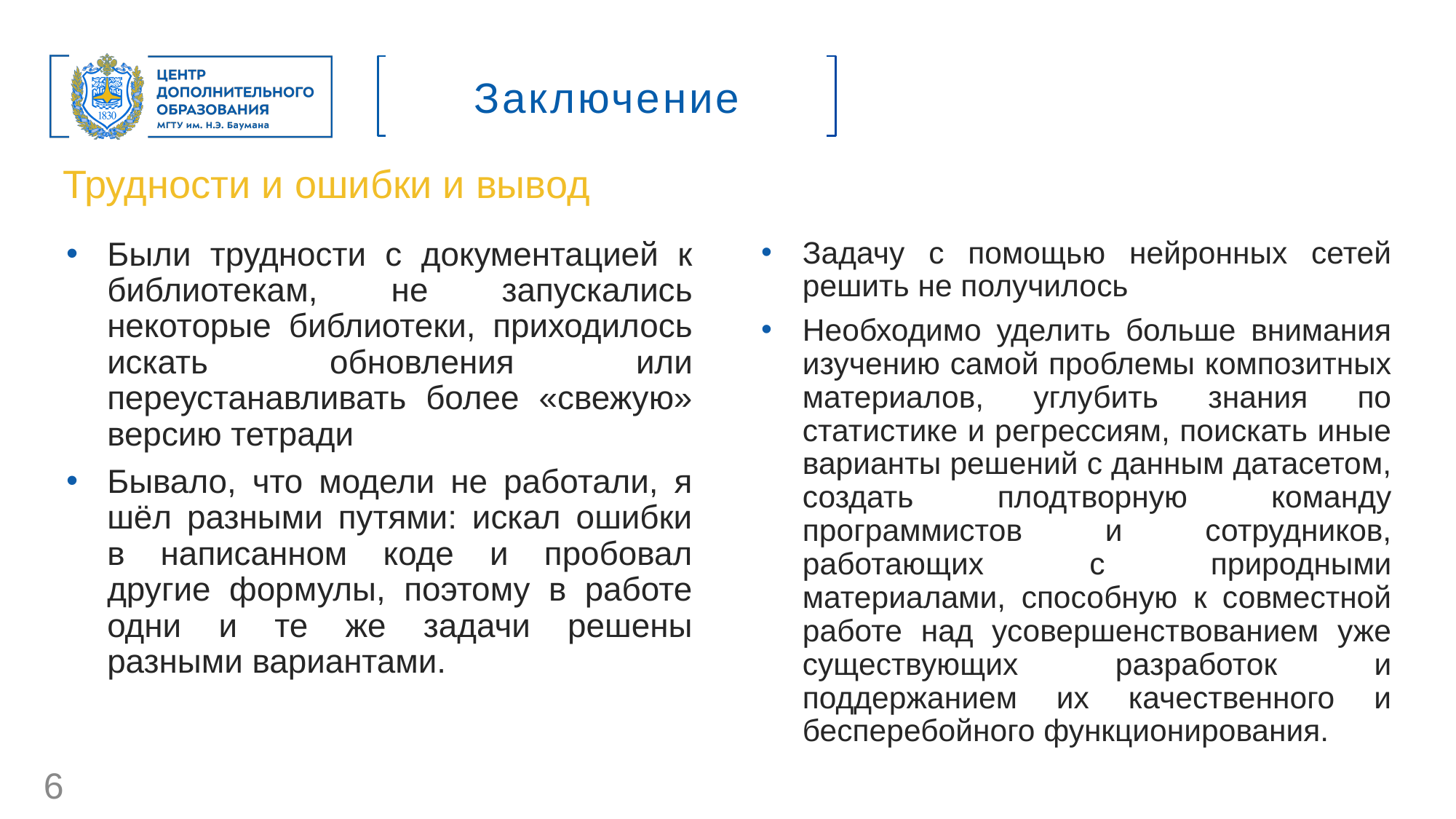

Заключение

Трудности и ошибки и вывод
Были трудности с документацией к библиотекам, не запускались некоторые библиотеки, приходилось искать обновления или переустанавливать более «свежую» версию тетради
Бывало, что модели не работали, я шёл разными путями: искал ошибки в написанном коде и пробовал другие формулы, поэтому в работе одни и те же задачи решены разными вариантами.
Задачу с помощью нейронных сетей решить не получилось
Необходимо уделить больше внимания изучению самой проблемы композитных материалов, углубить знания по статистике и регрессиям, поискать иные варианты решений с данным датасетом, создать плодтворную команду программистов и сотрудников, работающих с природными материалами, способную к совместной работе над усовершенствованием уже существующих разработок и поддержанием их качественного и бесперебойного функционирования.
6